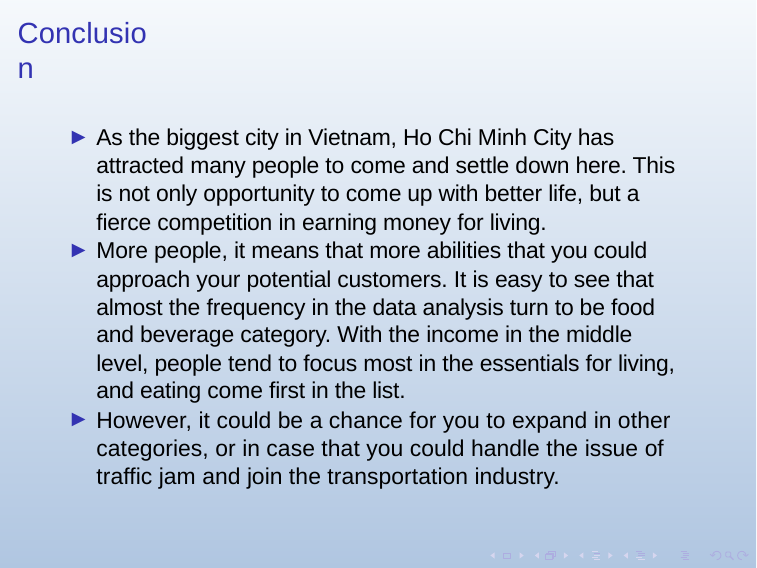

# Conclusion
As the biggest city in Vietnam, Ho Chi Minh City has attracted many people to come and settle down here. This is not only opportunity to come up with better life, but a fierce competition in earning money for living.
More people, it means that more abilities that you could approach your potential customers. It is easy to see that almost the frequency in the data analysis turn to be food and beverage category. With the income in the middle level, people tend to focus most in the essentials for living, and eating come first in the list.
However, it could be a chance for you to expand in other categories, or in case that you could handle the issue of traffic jam and join the transportation industry.